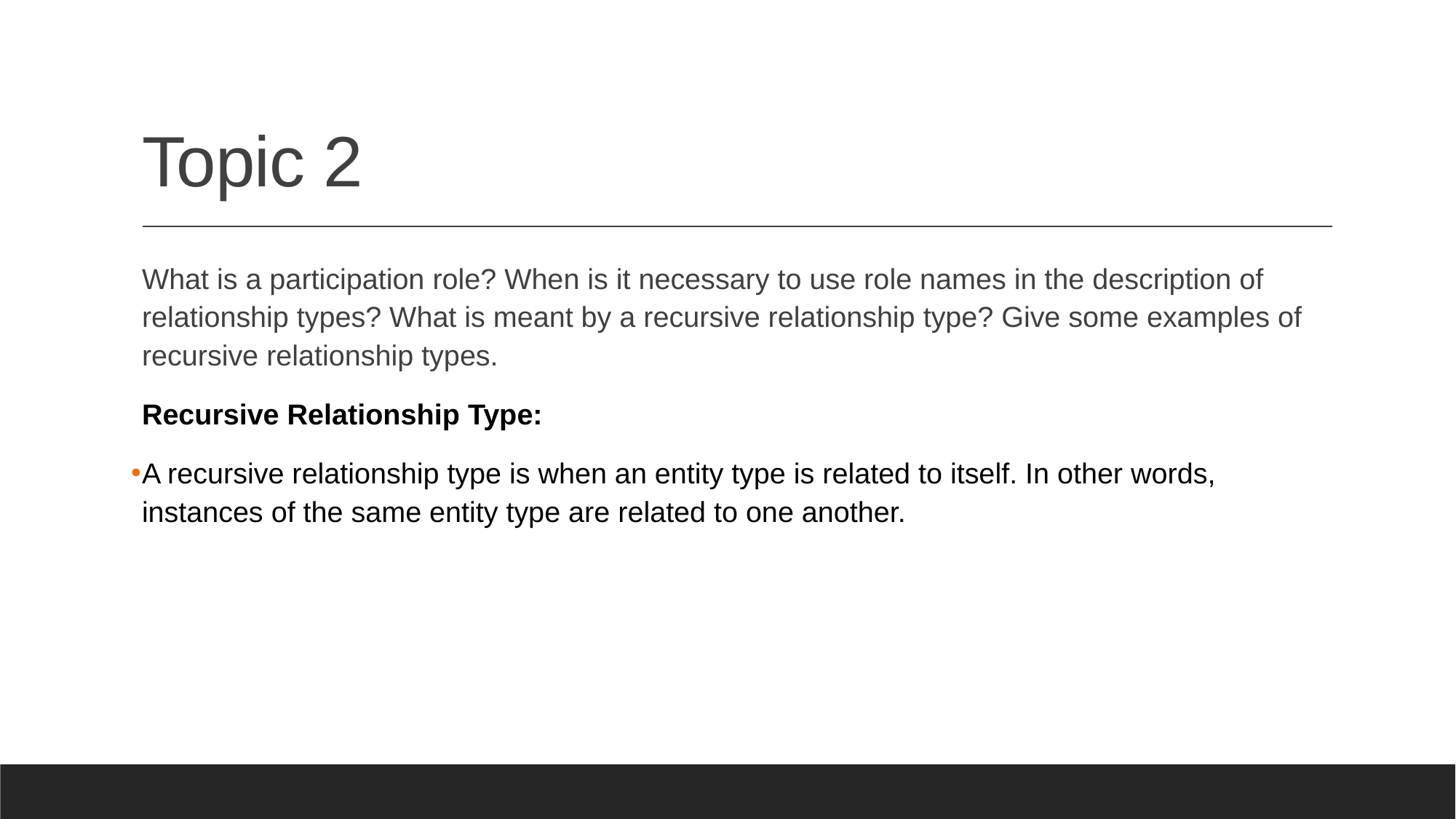

# Topic 2
What is a participation role? When is it necessary to use role names in the description of relationship types? What is meant by a recursive relationship type? Give some examples of recursive relationship types.
Recursive Relationship Type:
A recursive relationship type is when an entity type is related to itself. In other words, instances of the same entity type are related to one another.